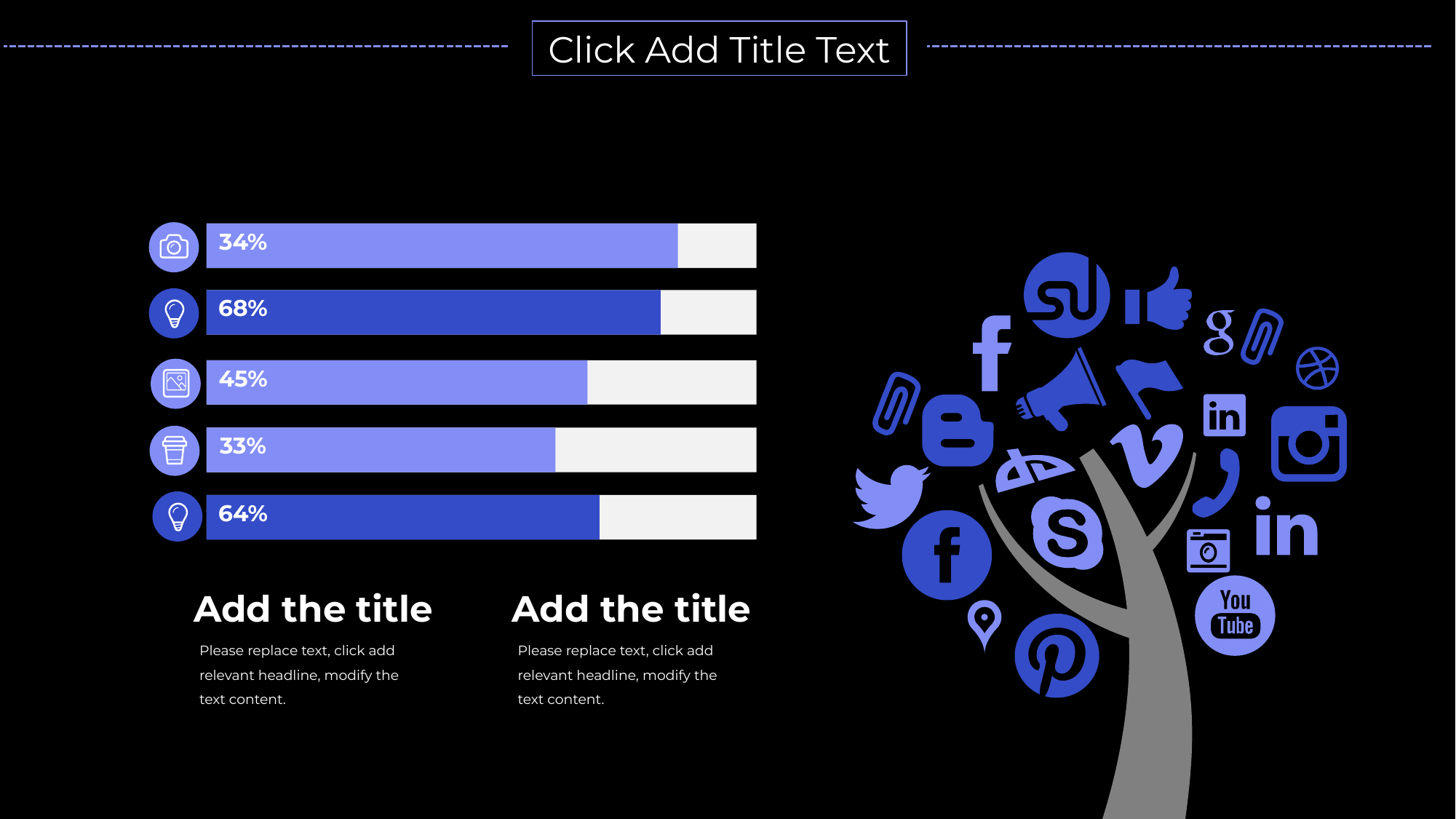

Click Add Title Text
34%

68%

45%

33%

64%

Add the title
Please replace text, click add relevant headline, modify the text content.
Add the title
Please replace text, click add relevant headline, modify the text content.